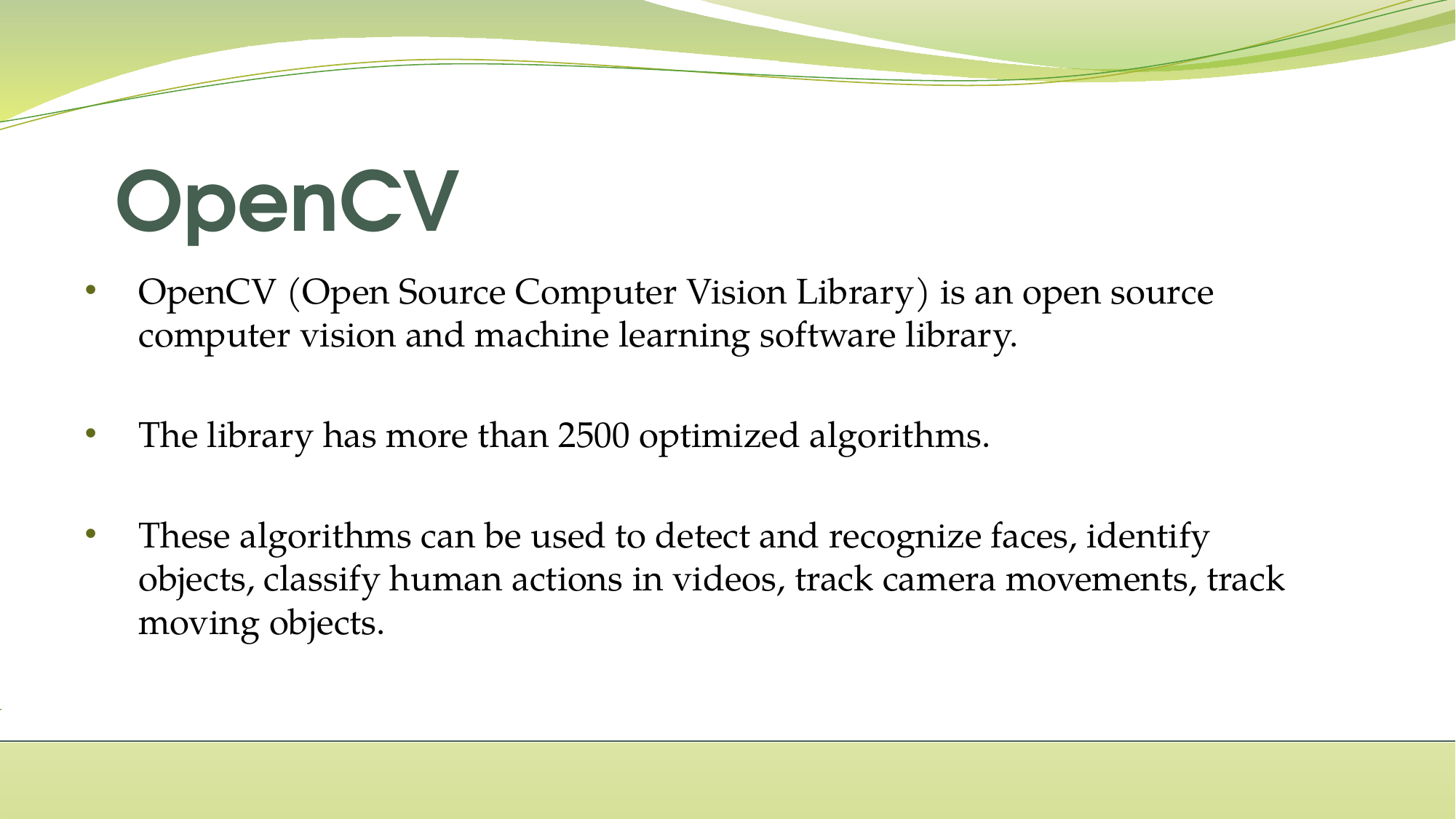

# OpenCV
OpenCV (Open Source Computer Vision Library) is an open source computer vision and machine learning software library.

The library has more than 2500 optimized algorithms.

These algorithms can be used to detect and recognize faces, identify objects, classify human actions in videos, track camera movements, track moving objects.